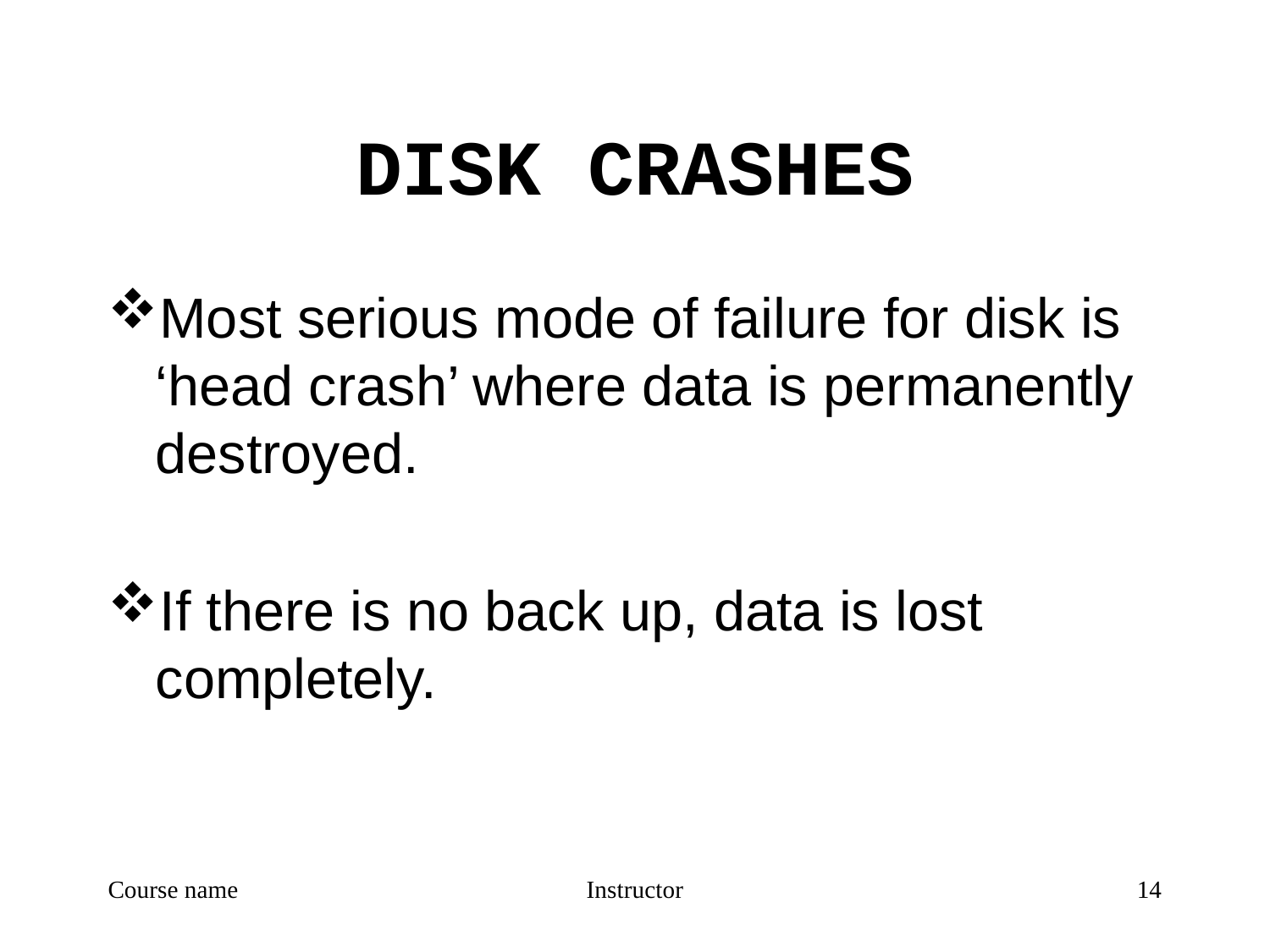

# DISK CRASHES
Most serious mode of failure for disk is ‘head crash’ where data is permanently destroyed.

If there is no back up, data is lost completely.
Course name
Instructor
14